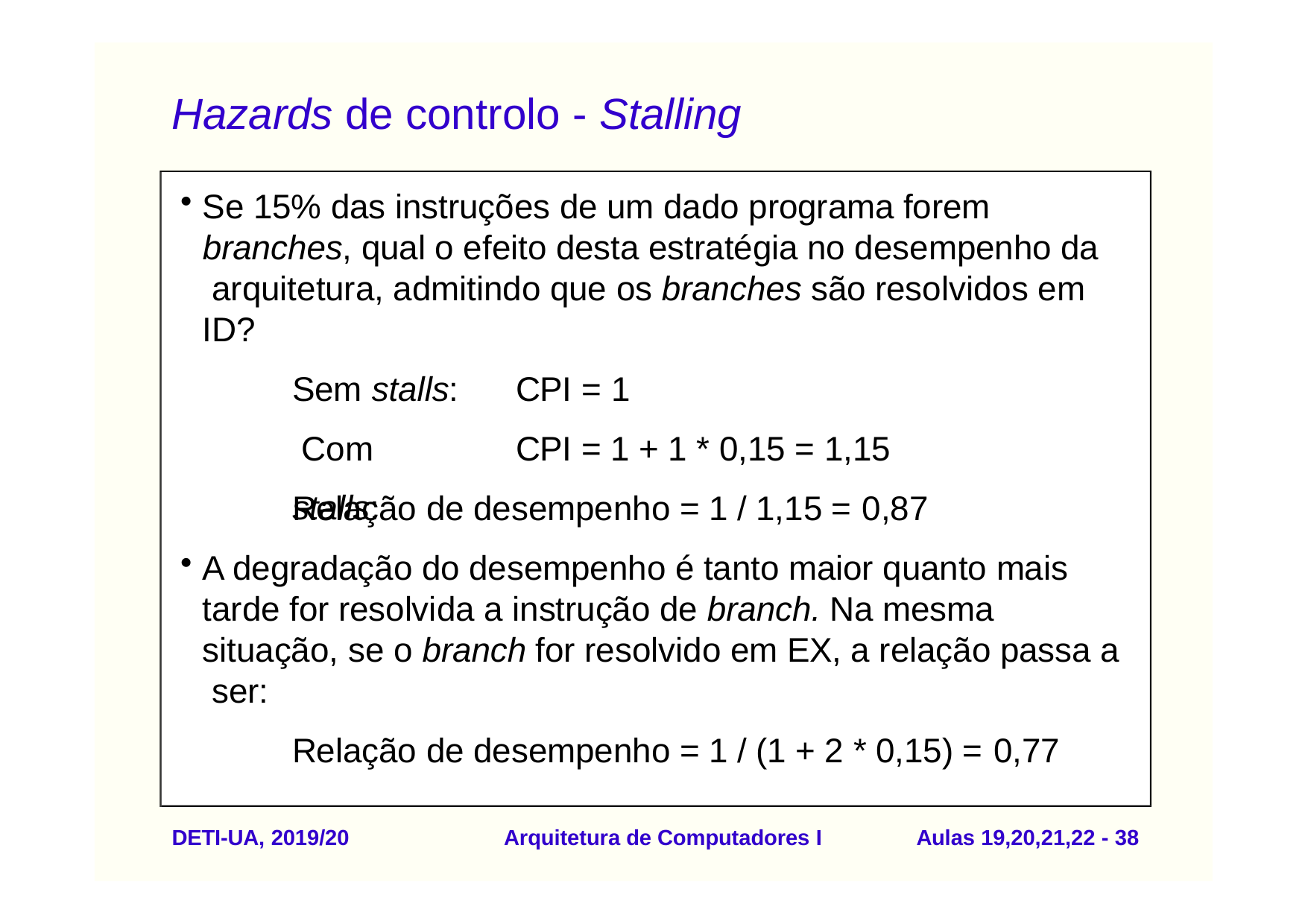

# Hazards de controlo - Stalling

Se 15% das instruções de um dado programa forem  branches, qual o efeito desta estratégia no desempenho da  arquitetura, admitindo que os branches são resolvidos em  ID?
Sem stalls:  Com stalls:
CPI = 1
CPI = 1 + 1 * 0,15 = 1,15
Relação de desempenho = 1 / 1,15 = 0,87
A degradação do desempenho é tanto maior quanto mais  tarde for resolvida a instrução de branch. Na mesma  situação, se o branch for resolvido em EX, a relação passa a  ser:
Relação de desempenho = 1 / (1 + 2 * 0,15) = 0,77
DETI-UA, 2019/20
Arquitetura de Computadores I
Aulas 19,20,21,22 - 38